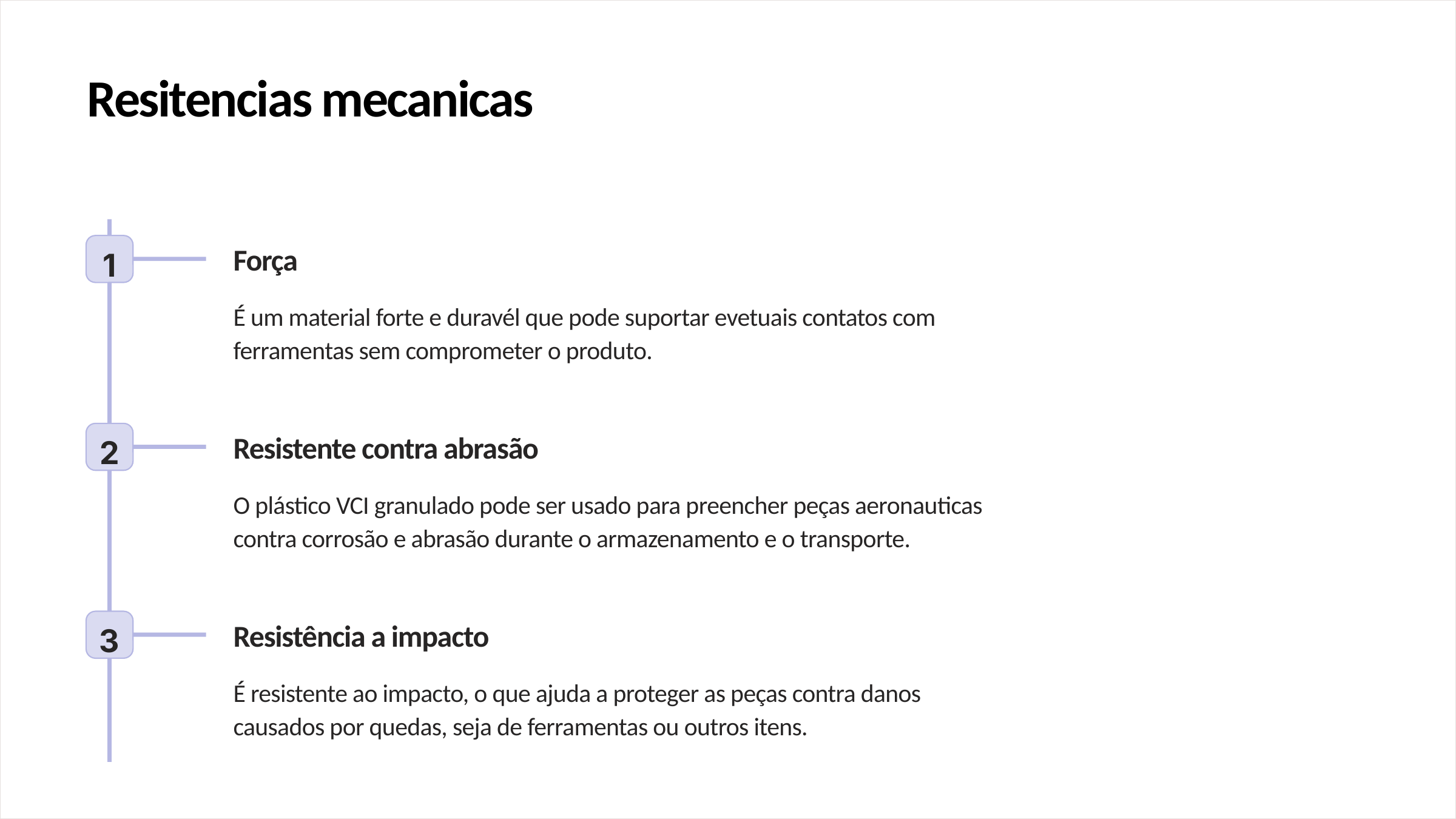

Resitencias mecanicas

1
Força

É um material forte e duravél que pode suportar evetuais contatos com ferramentas sem comprometer o produto.

2
Resistente contra abrasão

O plástico VCI granulado pode ser usado para preencher peças aeronauticas contra corrosão e abrasão durante o armazenamento e o transporte.

3
Resistência a impacto

É resistente ao impacto, o que ajuda a proteger as peças contra danos causados por quedas, seja de ferramentas ou outros itens.